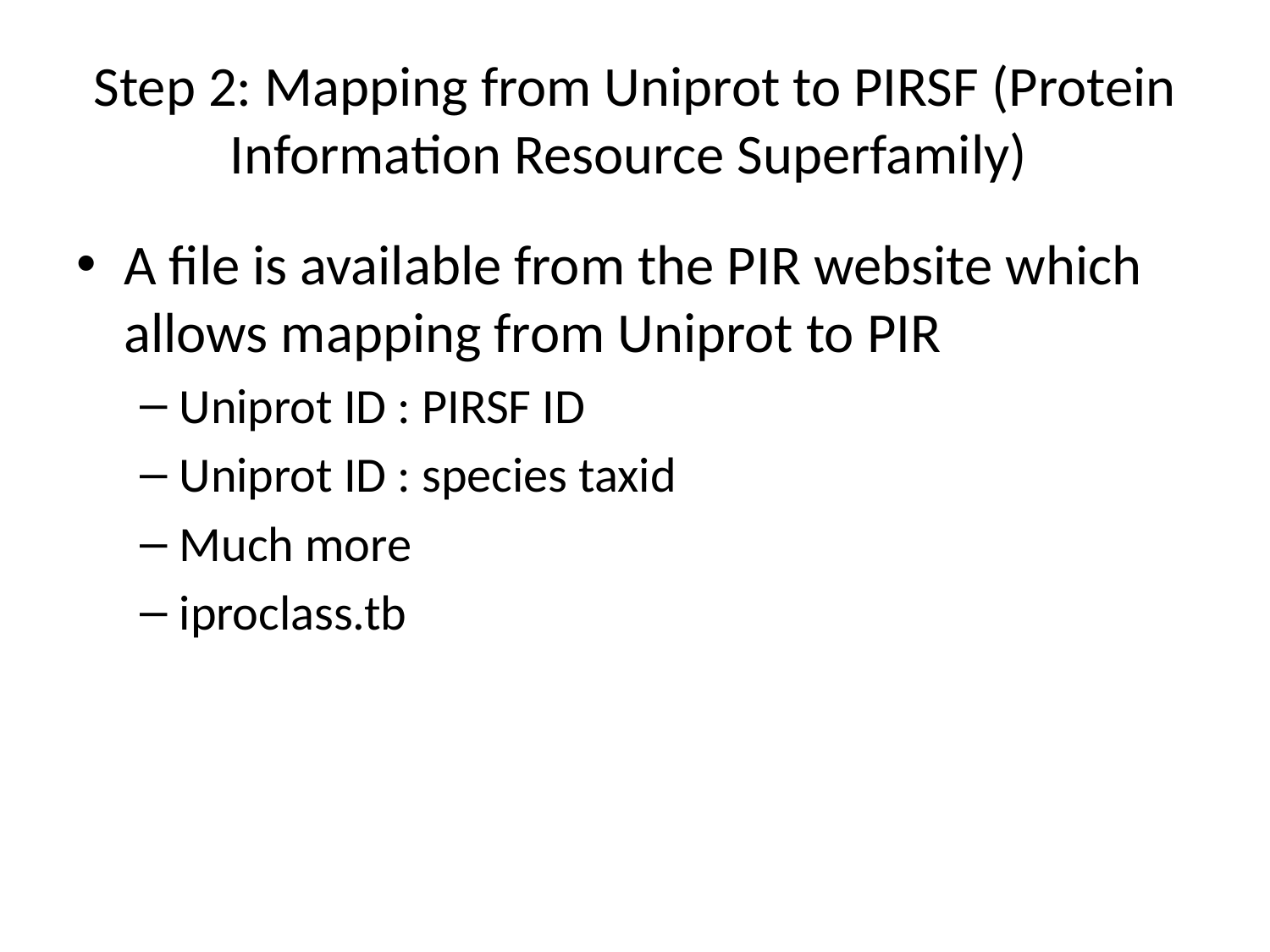

# Step 2: Mapping from Uniprot to PIRSF (Protein Information Resource Superfamily)
A file is available from the PIR website which allows mapping from Uniprot to PIR
Uniprot ID : PIRSF ID
Uniprot ID : species taxid
Much more
iproclass.tb